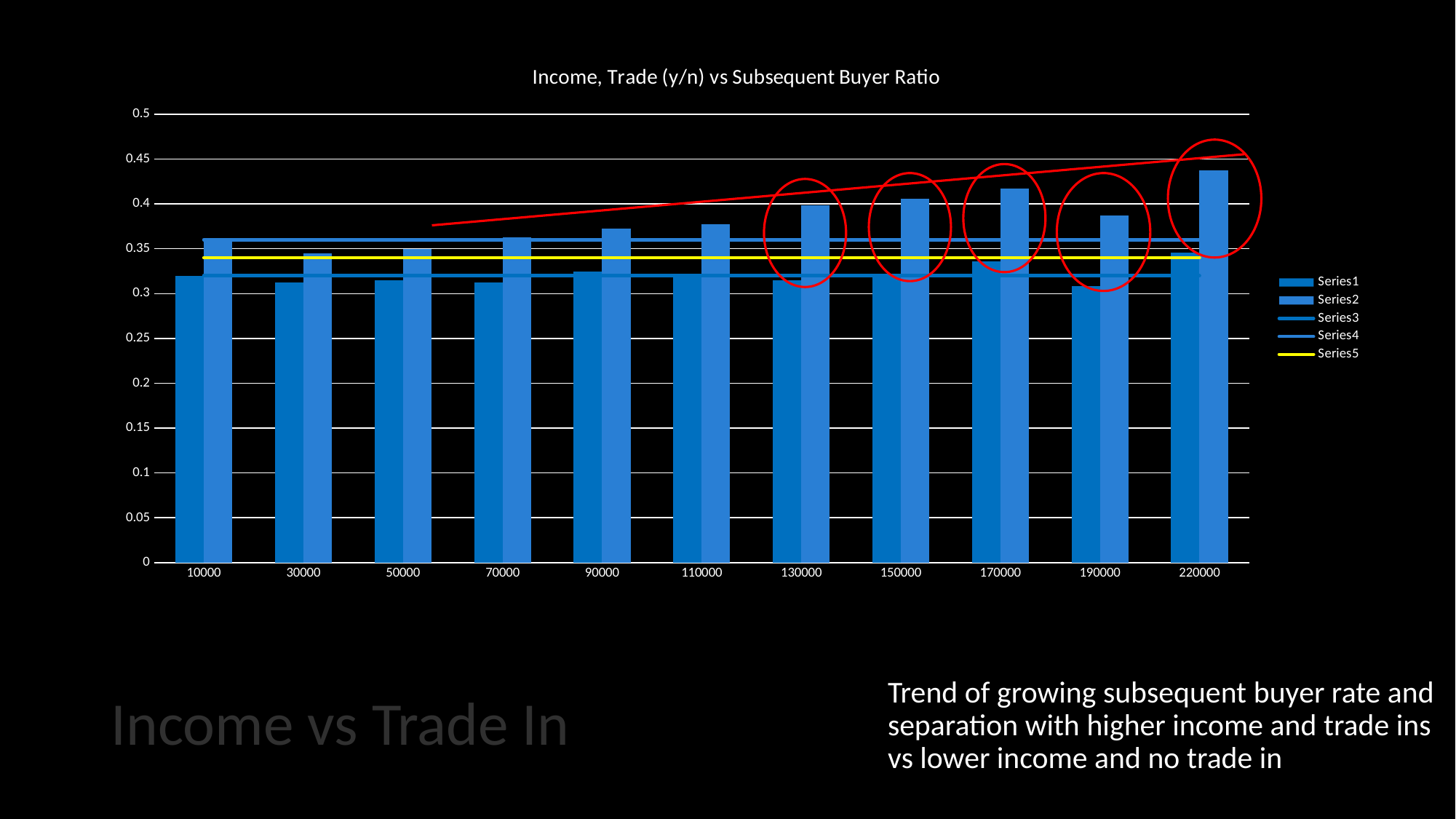

### Chart: Income, Trade (y/n) vs Subsequent Buyer Ratio

| Category |  |  |  |  |  |
|---|---|---|---|---|---|
| 10000 | 0.319412347309343 | 0.3589593114241 | 0.32 | 0.36 | 0.34 |
| 30000 | 0.312186031437368 | 0.344714173844949 | 0.32 | 0.36 | 0.34 |
| 50000 | 0.314508745723509 | 0.349600709849157 | 0.32 | 0.36 | 0.34 |
| 70000 | 0.312681556264584 | 0.362849594606905 | 0.32 | 0.36 | 0.34 |
| 90000 | 0.324813012853097 | 0.372552687367502 | 0.32 | 0.36 | 0.34 |
| 110000 | 0.317999723718745 | 0.377618331211665 | 0.32 | 0.36 | 0.34 |
| 130000 | 0.314757160647571 | 0.398315001170138 | 0.32 | 0.36 | 0.34 |
| 150000 | 0.322263222632226 | 0.405417814508723 | 0.32 | 0.36 | 0.34 |
| 170000 | 0.336185819070904 | 0.416705771938057 | 0.32 | 0.36 | 0.34 |
| 190000 | 0.308209959623149 | 0.387061403508771 | 0.32 | 0.36 | 0.34 |
| 220000 | 0.34572025052192 | 0.437540663630448 | 0.32 | 0.36 | 0.34 |

Trend of growing subsequent buyer rate and separation with higher income and trade ins vs lower income and no trade in
# Income vs Trade In